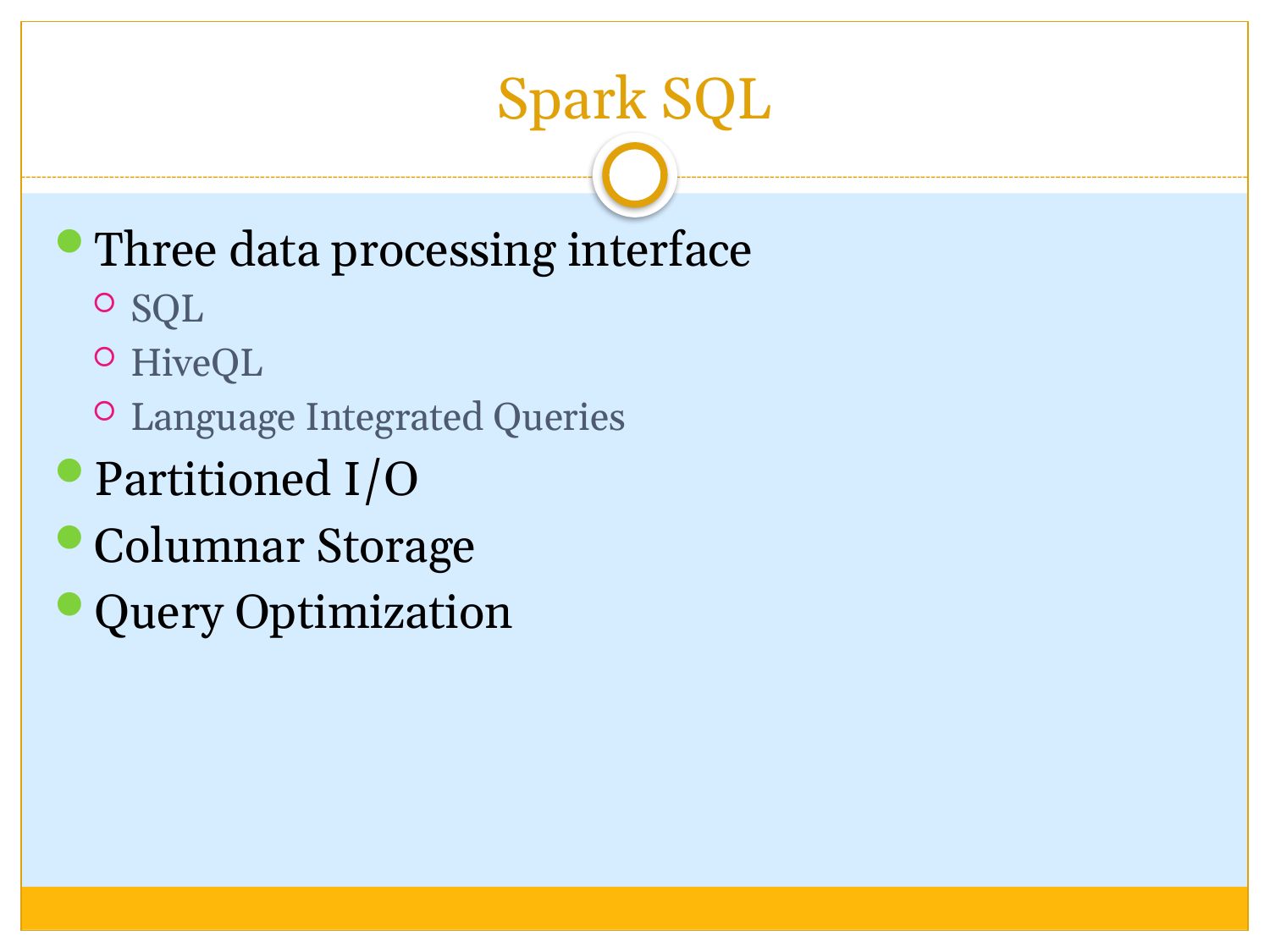

# Spark SQL
Three data processing interface
SQL
HiveQL
Language Integrated Queries
Partitioned I/O
Columnar Storage
Query Optimization